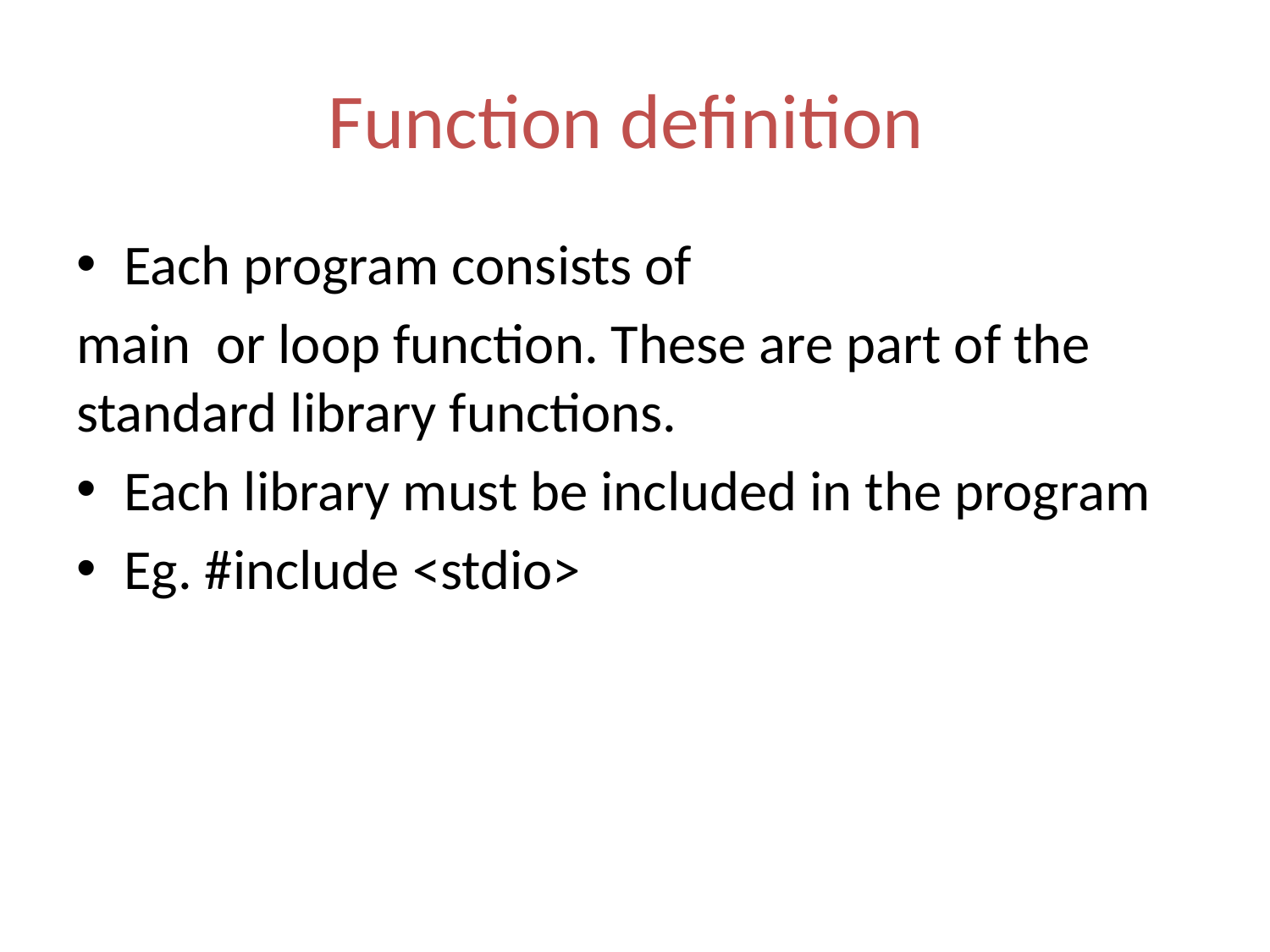

# Function definition
Each program consists of
main  or loop function. These are part of the    standard library functions.
Each library must be included in the program
Eg. #include <stdio>